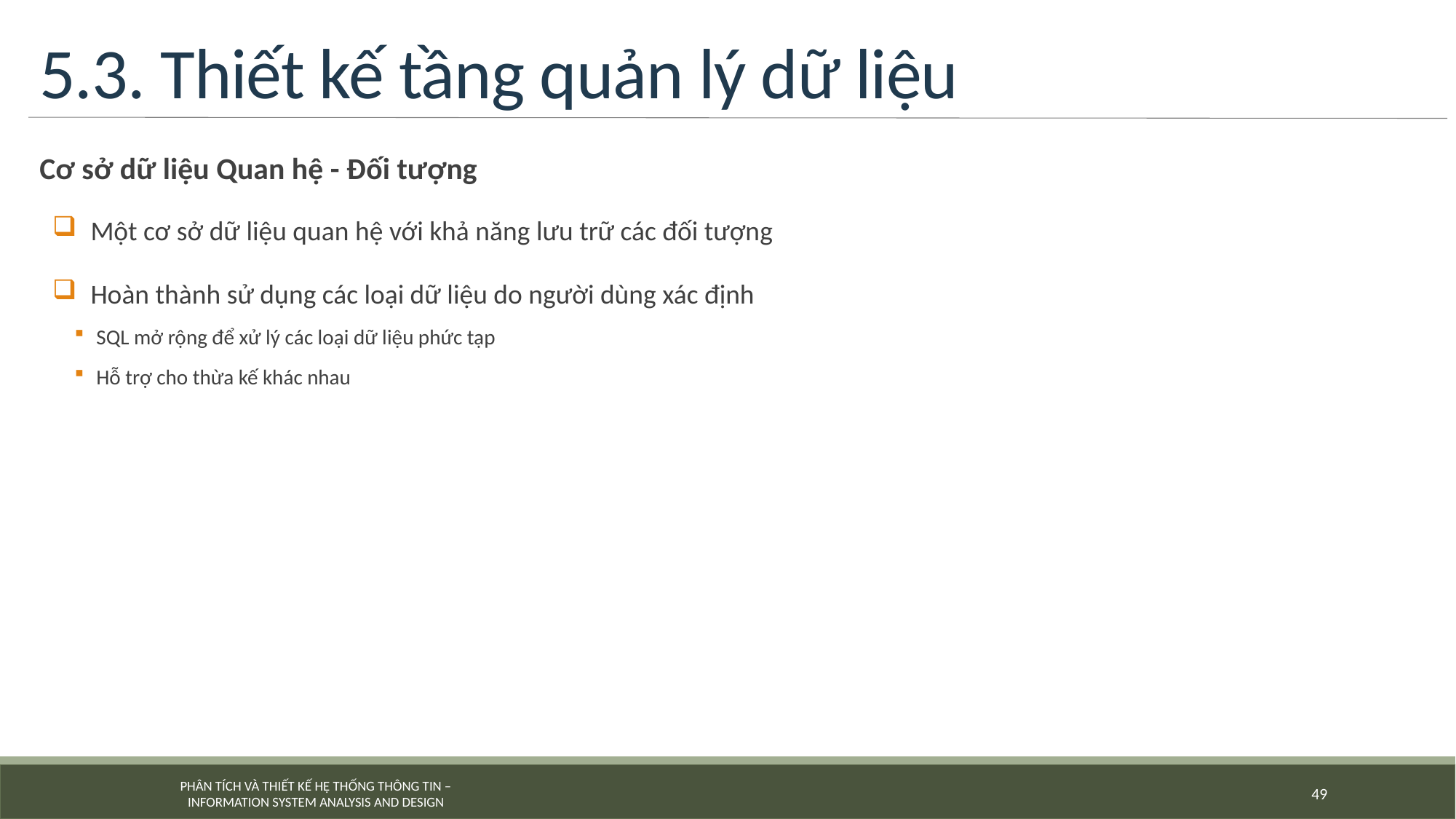

# 5.3. Thiết kế tầng quản lý dữ liệu
Cơ sở dữ liệu Quan hệ - Đối tượng
Một cơ sở dữ liệu quan hệ với khả năng lưu trữ các đối tượng
Hoàn thành sử dụng các loại dữ liệu do người dùng xác định
SQL mở rộng để xử lý các loại dữ liệu phức tạp
Hỗ trợ cho thừa kế khác nhau

49